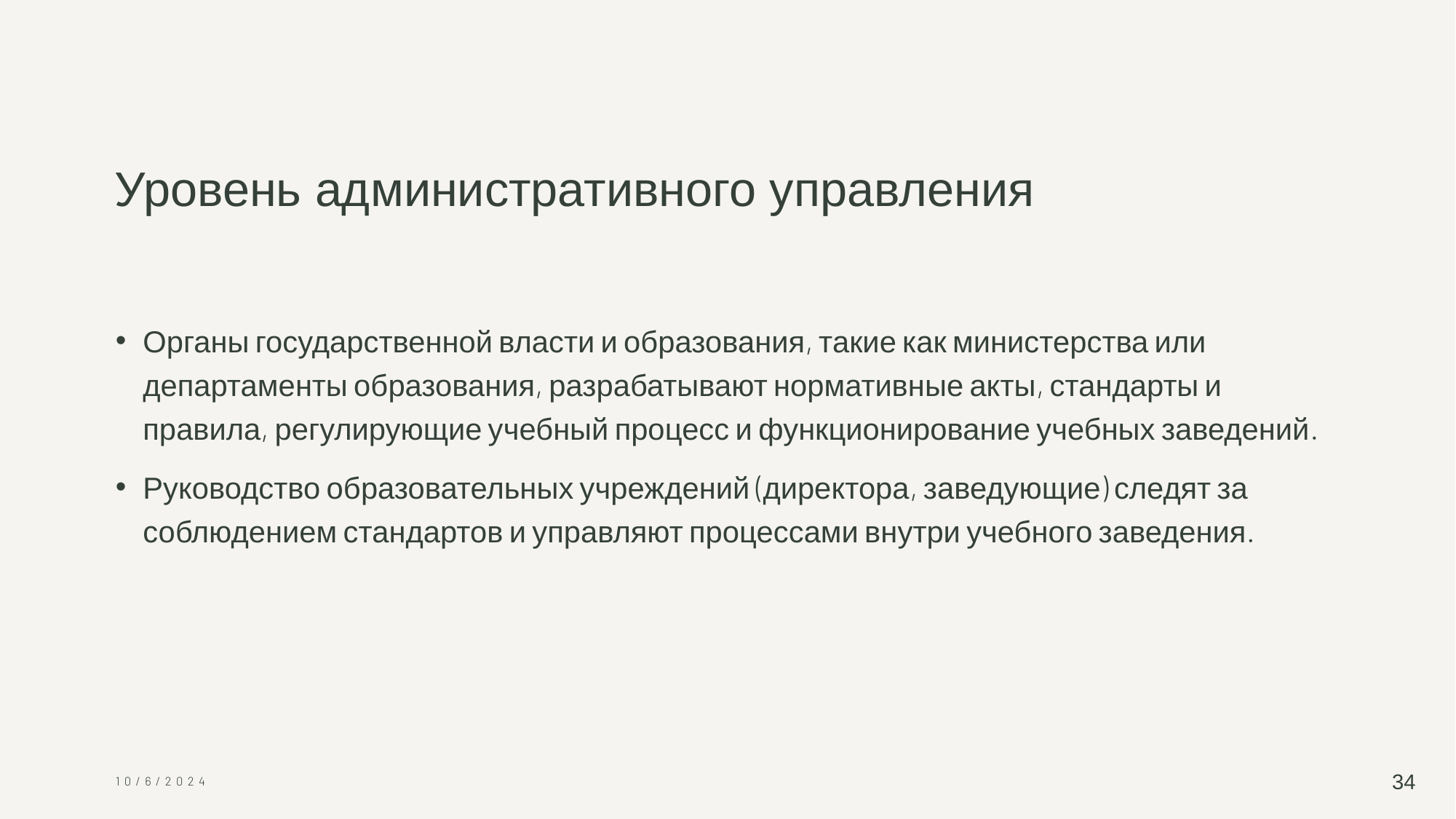

# Уровень административного управления

Органы государственной власти и образования, такие как министерства или департаменты образования, разрабатывают нормативные акты, стандарты и правила, регулирующие учебный процесс и функционирование учебных заведений.
Руководство образовательных учреждений (директора, заведующие) следят за соблюдением стандартов и управляют процессами внутри учебного заведения.

10/6/2024
34